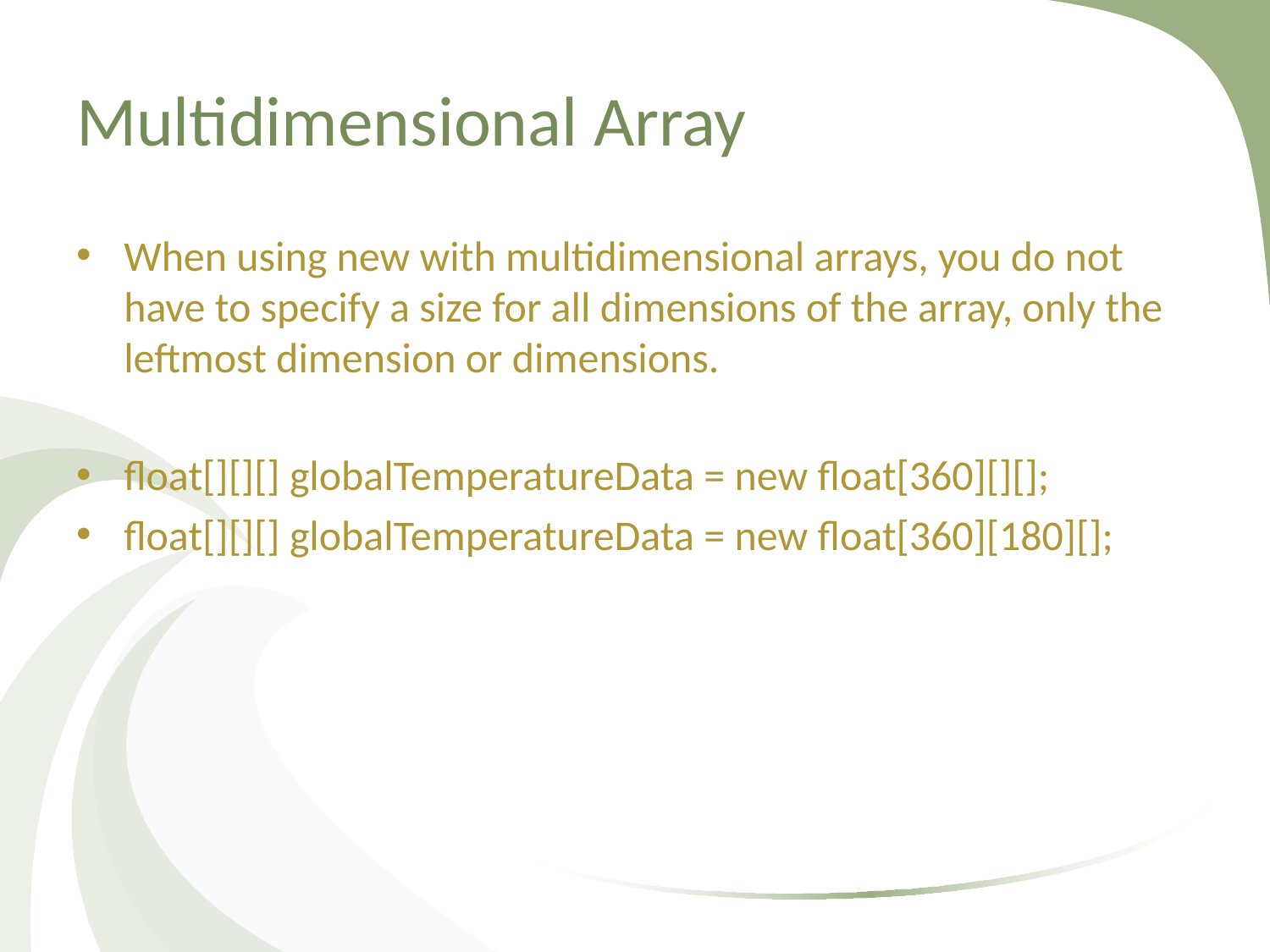

# Multidimensional Array
When using new with multidimensional arrays, you do not have to specify a size for all dimensions of the array, only the leftmost dimension or dimensions.

float[][][] globalTemperatureData = new float[360][][];
float[][][] globalTemperatureData = new float[360][180][];